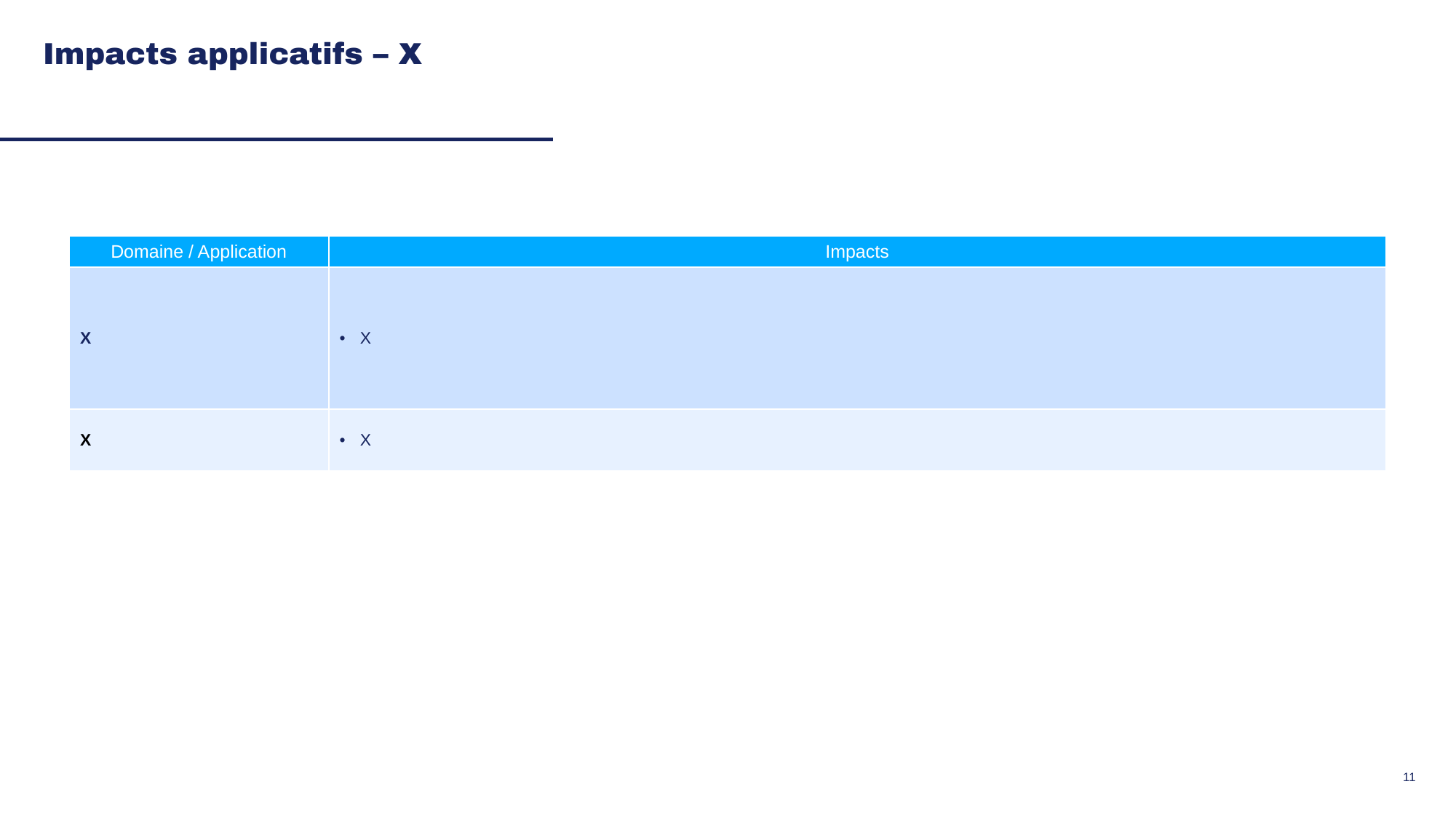

# Impacts applicatifs – X
| Domaine / Application | Impacts |
| --- | --- |
| X | X |
| X | X |
11